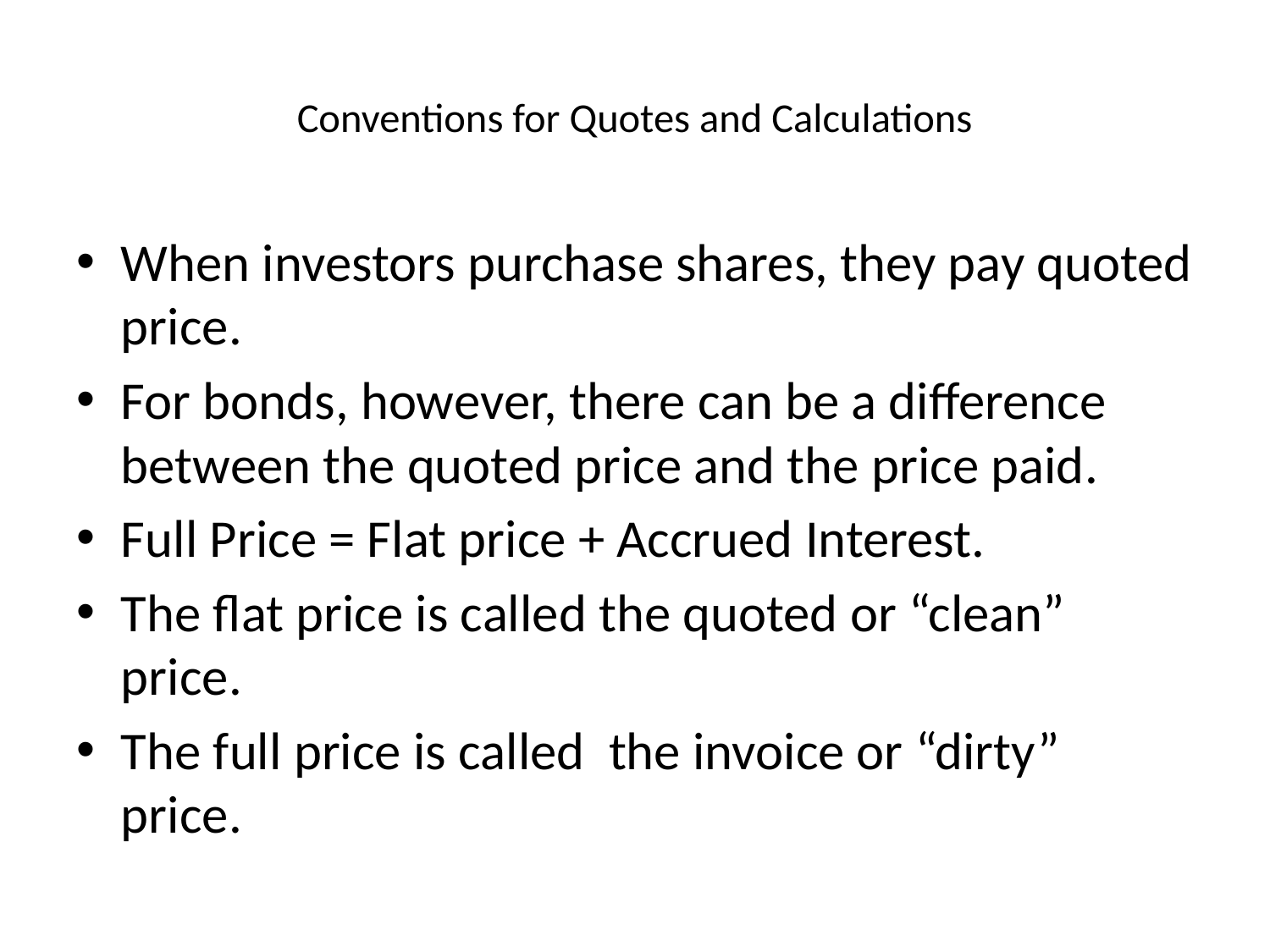

# Conventions for Quotes and Calculations
When investors purchase shares, they pay quoted price.
For bonds, however, there can be a difference between the quoted price and the price paid.
Full Price = Flat price + Accrued Interest.
The flat price is called the quoted or “clean” price.
The full price is called  the invoice or “dirty” price.